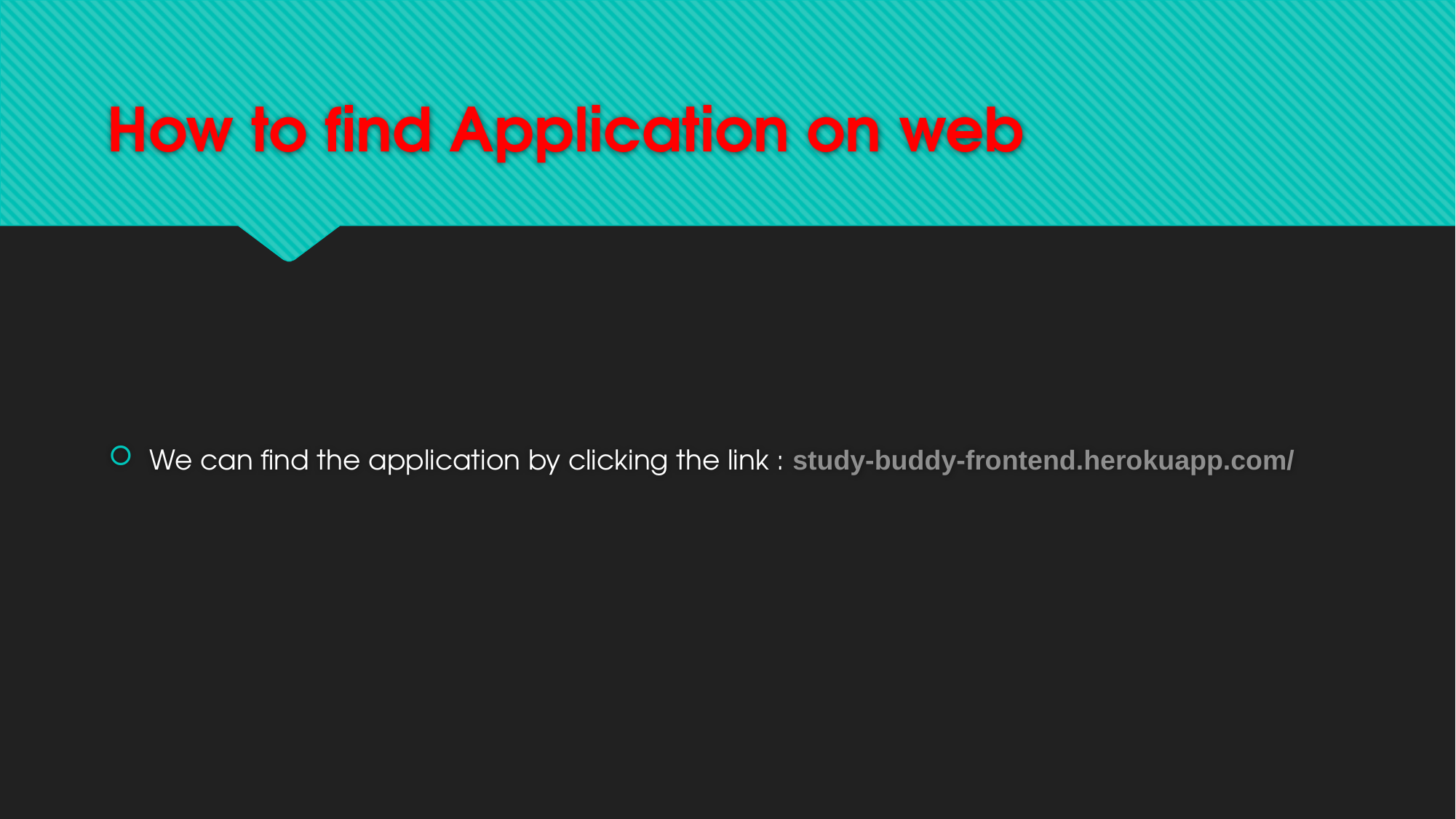

# How to find Application on web
We can find the application by clicking the link : study-buddy-frontend.herokuapp.com/